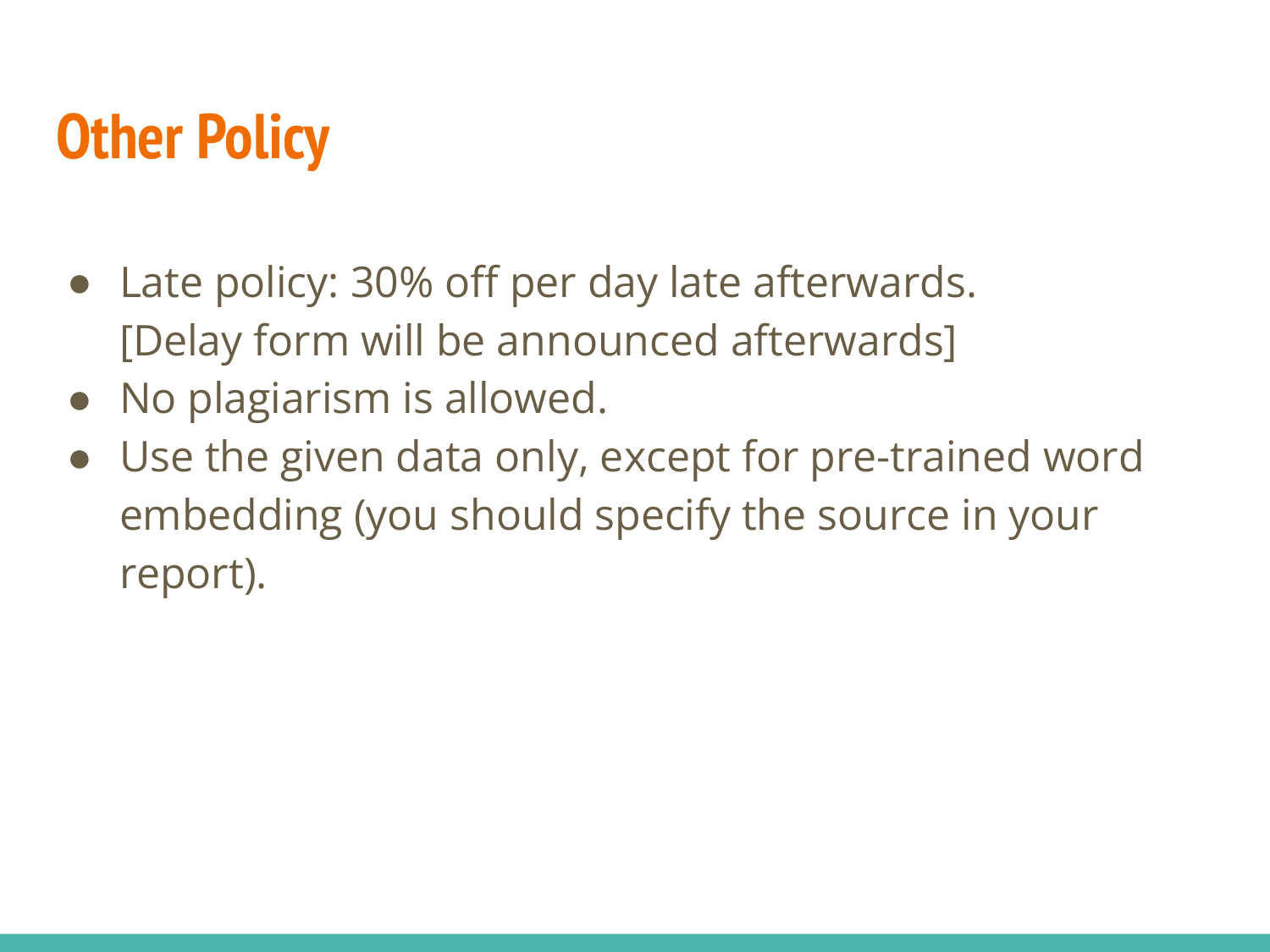

# Other Policy
Late policy: 30% off per day late afterwards.
[Delay form will be announced afterwards]
No plagiarism is allowed.
Use the given data only, except for pre-trained word embedding (you should specify the source in your report).